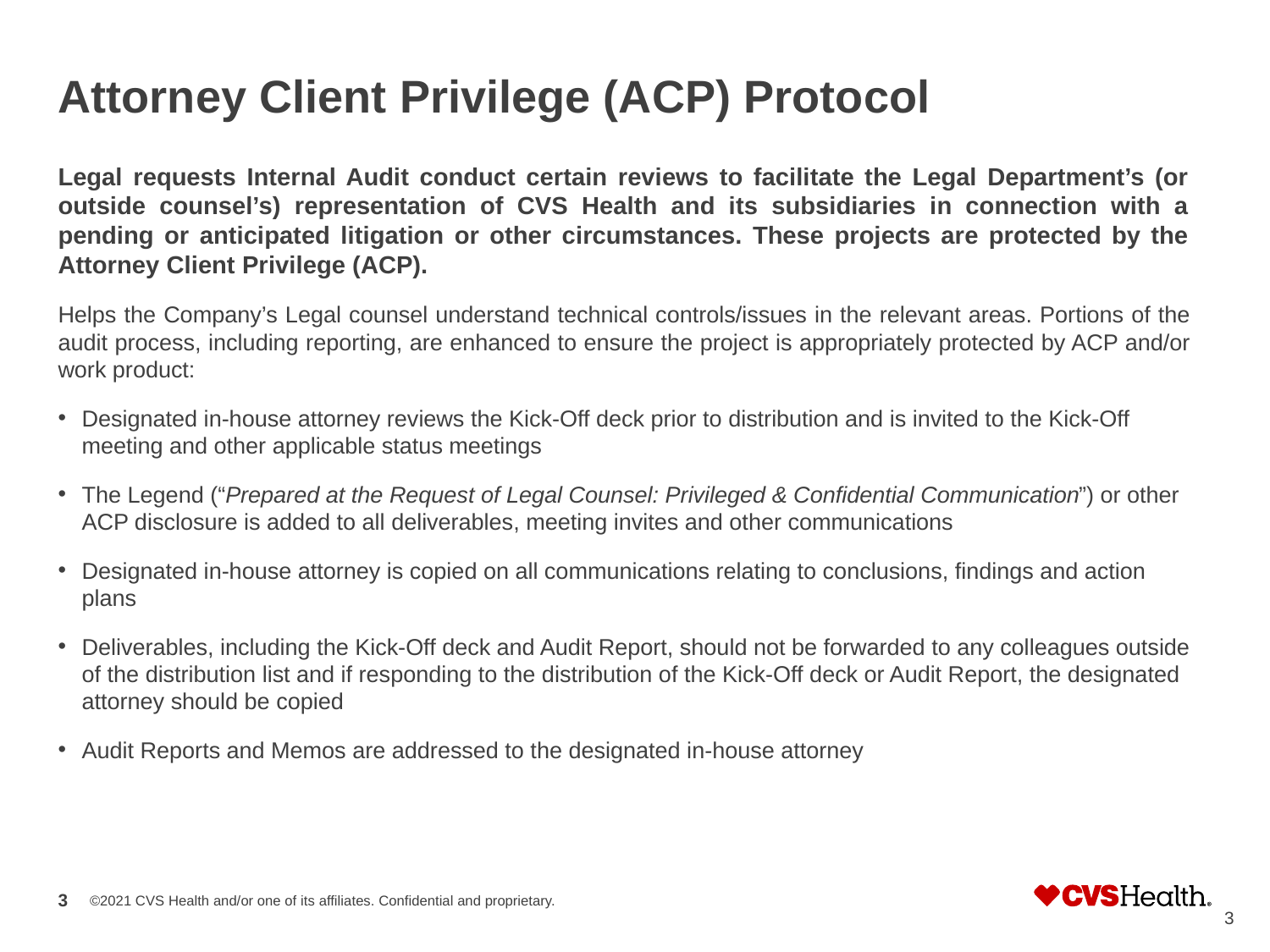

# Attorney Client Privilege (ACP) Protocol
Legal requests Internal Audit conduct certain reviews to facilitate the Legal Department’s (or outside counsel’s) representation of CVS Health and its subsidiaries in connection with a pending or anticipated litigation or other circumstances. These projects are protected by the Attorney Client Privilege (ACP).
Helps the Company’s Legal counsel understand technical controls/issues in the relevant areas. Portions of the audit process, including reporting, are enhanced to ensure the project is appropriately protected by ACP and/or work product:
Designated in-house attorney reviews the Kick-Off deck prior to distribution and is invited to the Kick-Off meeting and other applicable status meetings
The Legend (“Prepared at the Request of Legal Counsel: Privileged & Confidential Communication”) or other ACP disclosure is added to all deliverables, meeting invites and other communications
Designated in-house attorney is copied on all communications relating to conclusions, findings and action plans
Deliverables, including the Kick-Off deck and Audit Report, should not be forwarded to any colleagues outside of the distribution list and if responding to the distribution of the Kick-Off deck or Audit Report, the designated attorney should be copied
Audit Reports and Memos are addressed to the designated in-house attorney

3